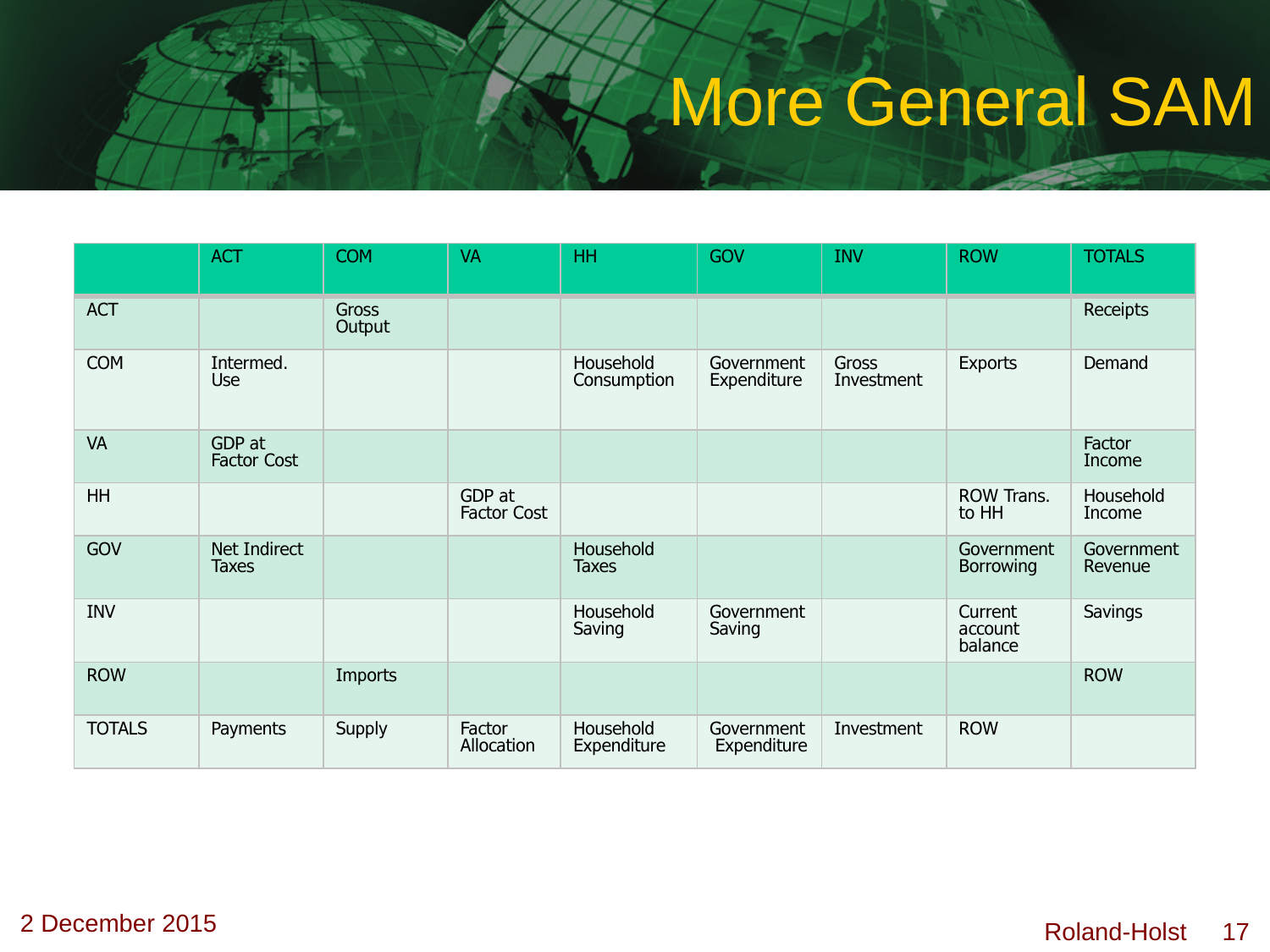

# More General SAM
|  | ACT | COM | VA | HH | GOV | INV | ROW | TOTALS |
| --- | --- | --- | --- | --- | --- | --- | --- | --- |
| ACT |  | Gross Output |  |  |  |  |  | Receipts |
| COM | Intermed. Use |  |  | Household Consumption | Government Expenditure | Gross Investment | Exports | Demand |
| VA | GDP at Factor Cost |  |  |  |  |  |  | Factor Income |
| HH |  |  | GDP at Factor Cost |  |  |  | ROW Trans. to HH | Household Income |
| GOV | Net Indirect Taxes |  |  | Household Taxes |  |  | Government Borrowing | Government Revenue |
| INV |  |  |  | Household Saving | Government Saving |  | Current account balance | Savings |
| ROW |  | Imports |  |  |  |  |  | ROW |
| TOTALS | Payments | Supply | Factor Allocation | Household Expenditure | Government Expenditure | Investment | ROW |  |